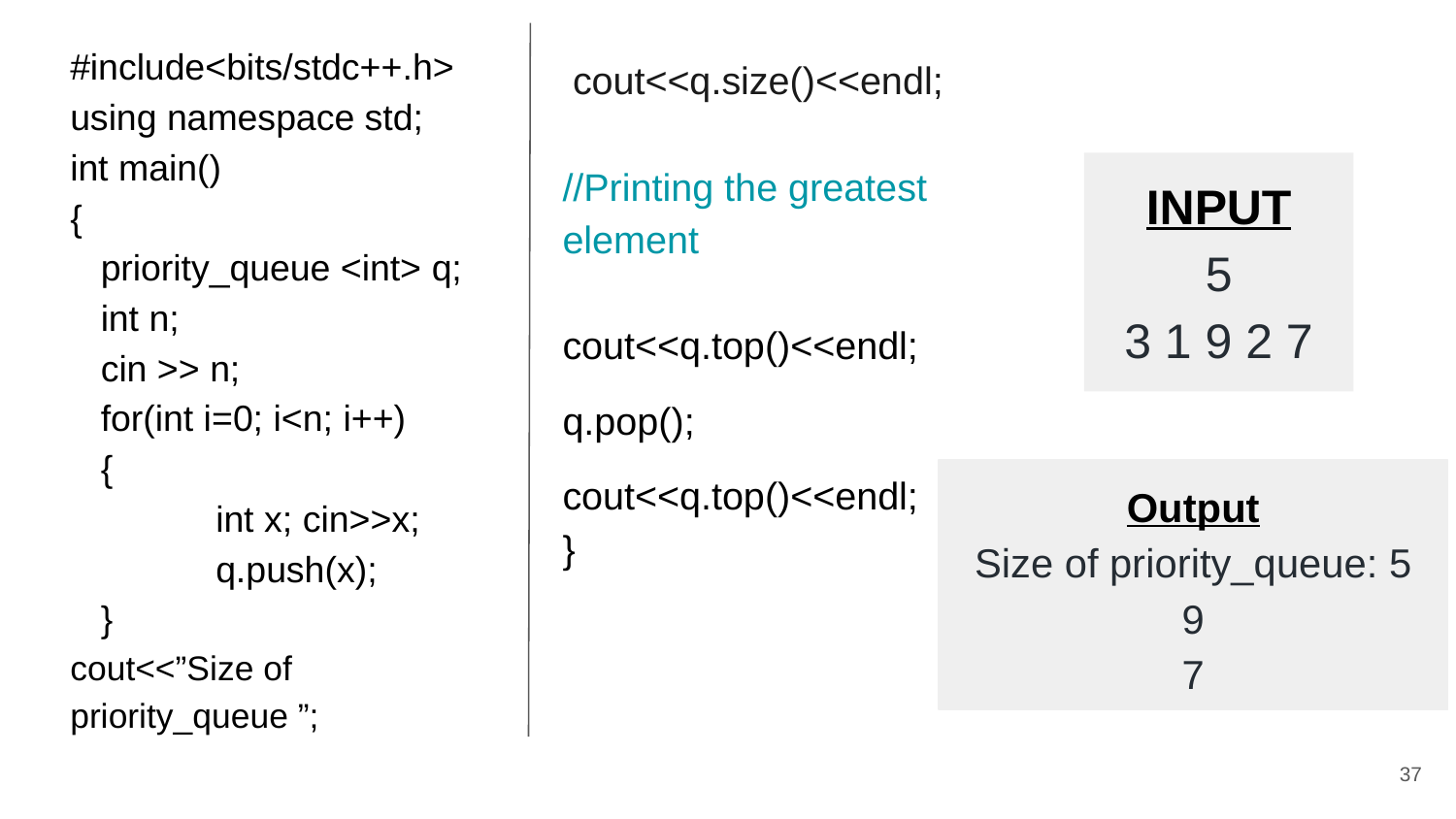

#include<bits/stdc++.h>
using namespace std;
int main()
{
   priority_queue <int> q;
   int n;
   cin >> n;
   for(int i=0; i<n; i++)
   {
   	int x; cin>>x;
	q.push(x);
   }
cout<<”Size of priority_queue ”;

 cout<<q.size()<<endl;

//Printing the greatest element

cout<<q.top()<<endl;

q.pop();

cout<<q.top()<<endl;
}

INPUT
5
3 1 9 2 7

Output
Size of priority_queue: 5
9
7

37